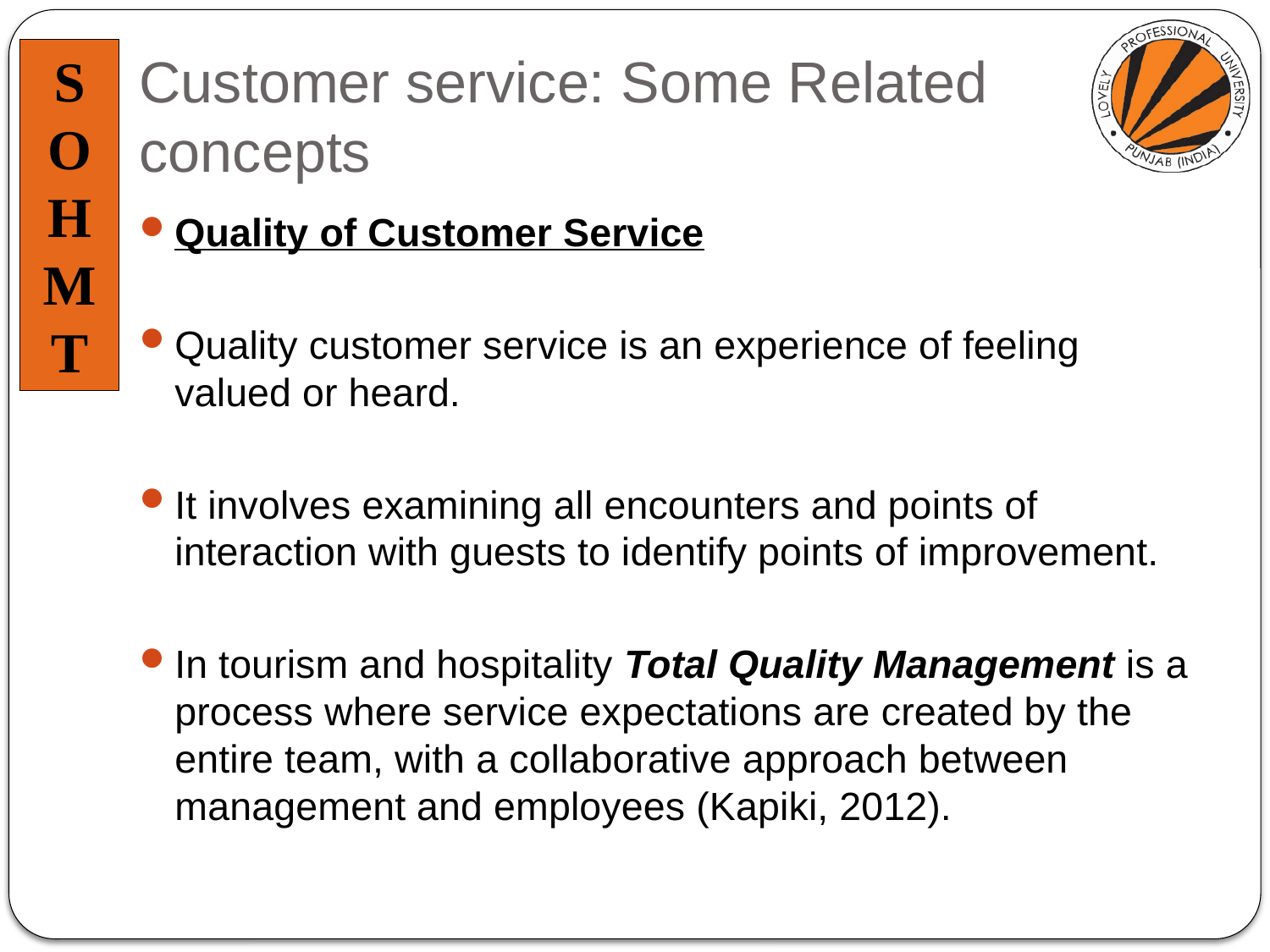

# Customer service: Some Related concepts
Quality of Customer Service

Quality customer service is an experience of feeling valued or heard.

It involves examining all encounters and points of interaction with guests to identify points of improvement.

In tourism and hospitality Total Quality Management is a process where service expectations are created by the entire team, with a collaborative approach between management and employees (Kapiki, 2012).